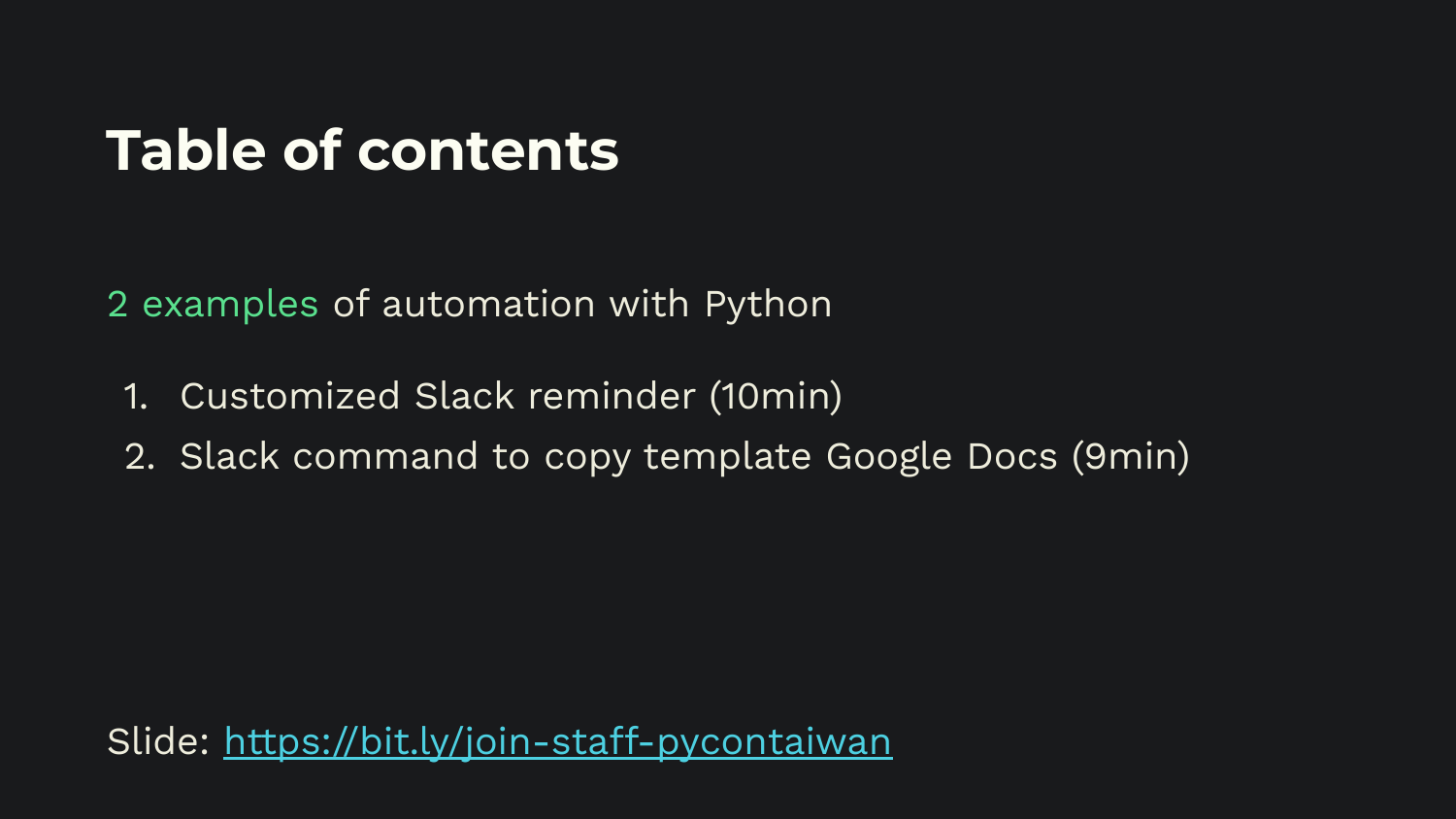

# Table of contents
2 examples of automation with Python
Customized Slack reminder (10min)
Slack command to copy template Google Docs (9min)
Slide: https://bit.ly/join-staff-pycontaiwan